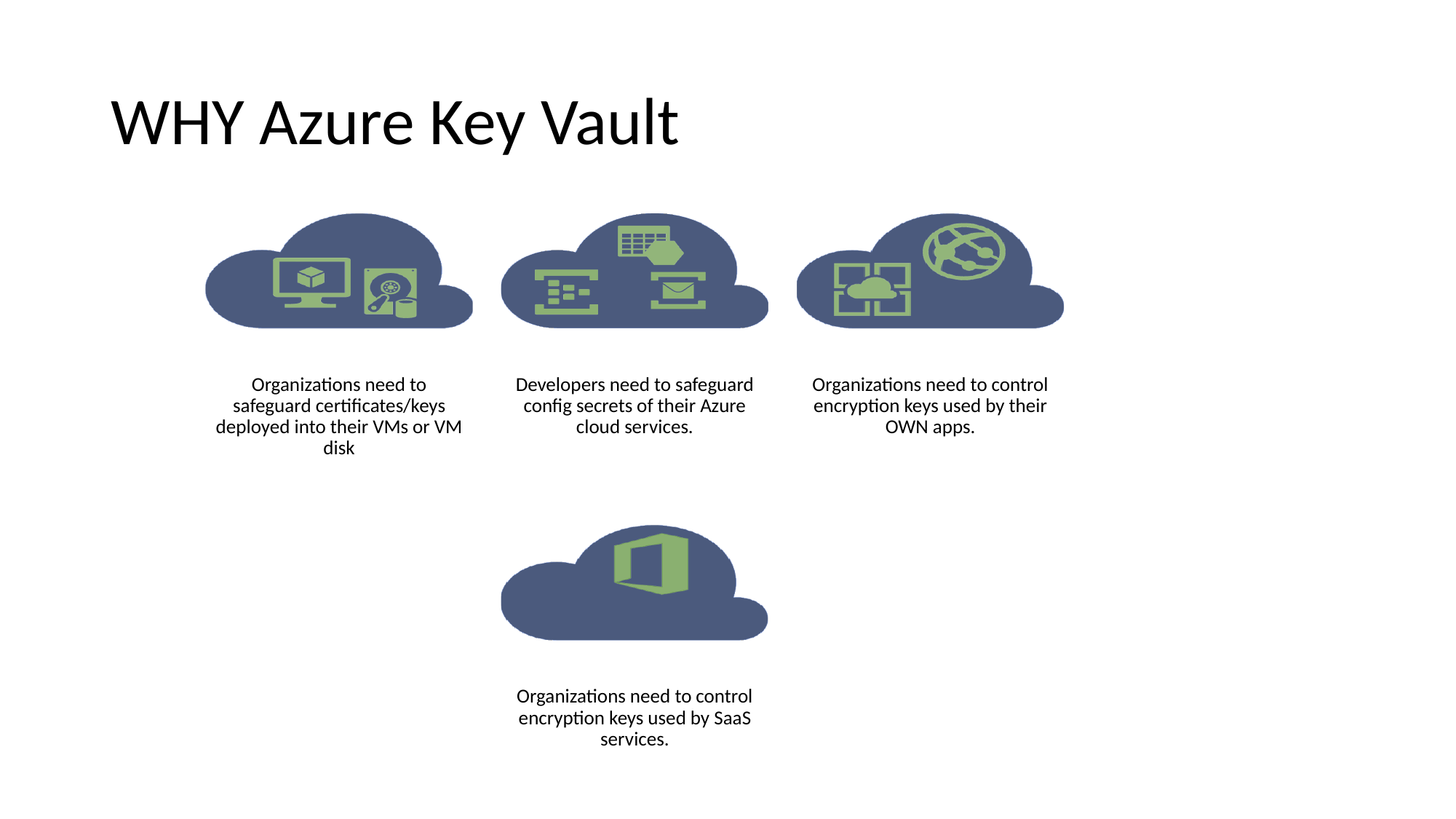

# WHY Azure Key Vault
Organizations need to safeguard certificates/keys deployed into their VMs or VM disk
Developers need to safeguard config secrets of their Azure cloud services.
Organizations need to control encryption keys used by their OWN apps.
Organizations need to control encryption keys used by SaaS services.